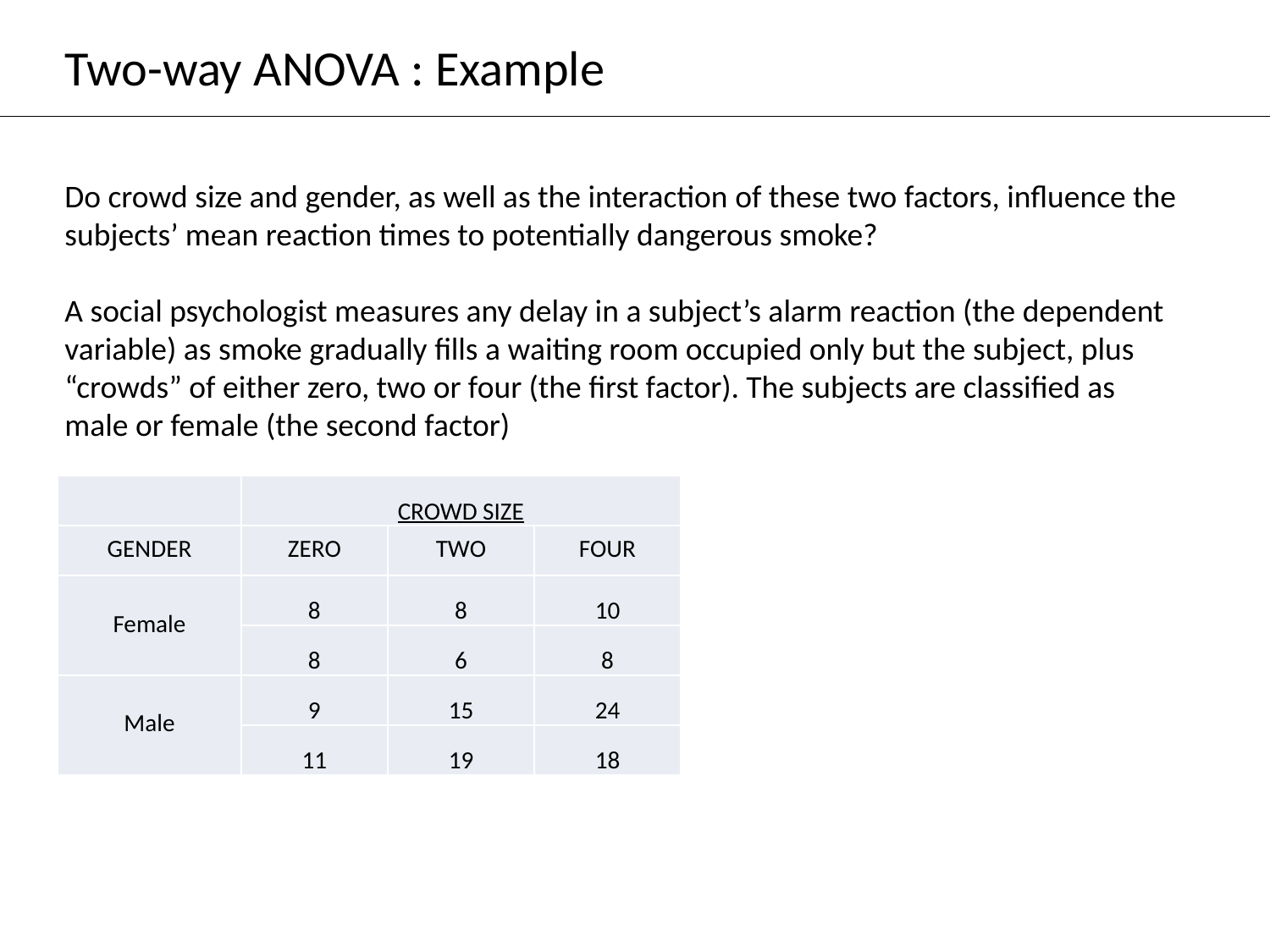

Two-way ANOVA : Example
Do crowd size and gender, as well as the interaction of these two factors, influence the subjects’ mean reaction times to potentially dangerous smoke?

A social psychologist measures any delay in a subject’s alarm reaction (the dependent variable) as smoke gradually fills a waiting room occupied only but the subject, plus “crowds” of either zero, two or four (the first factor). The subjects are classified as male or female (the second factor)
|  | CROWD SIZE |  |  |
| --- | --- | --- | --- |
| GENDER | ZERO | TWO | FOUR |
| Female | 8 | 8 | 10 |
|  | 8 | 6 | 8 |
| Male | 9 | 15 | 24 |
|  | 11 | 19 | 18 |